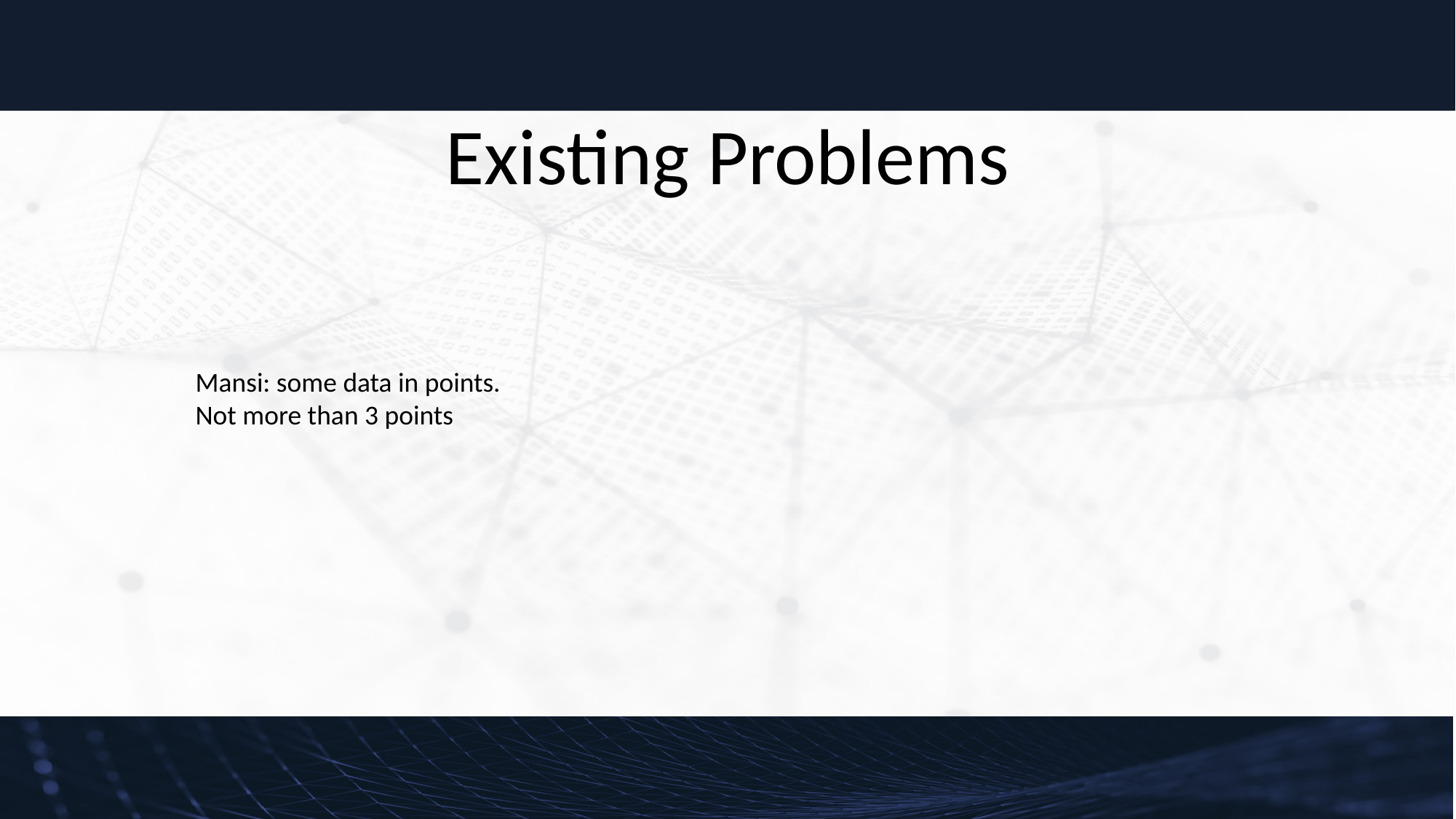

# Existing Problems
Mansi: some data in points. Not more than 3 points